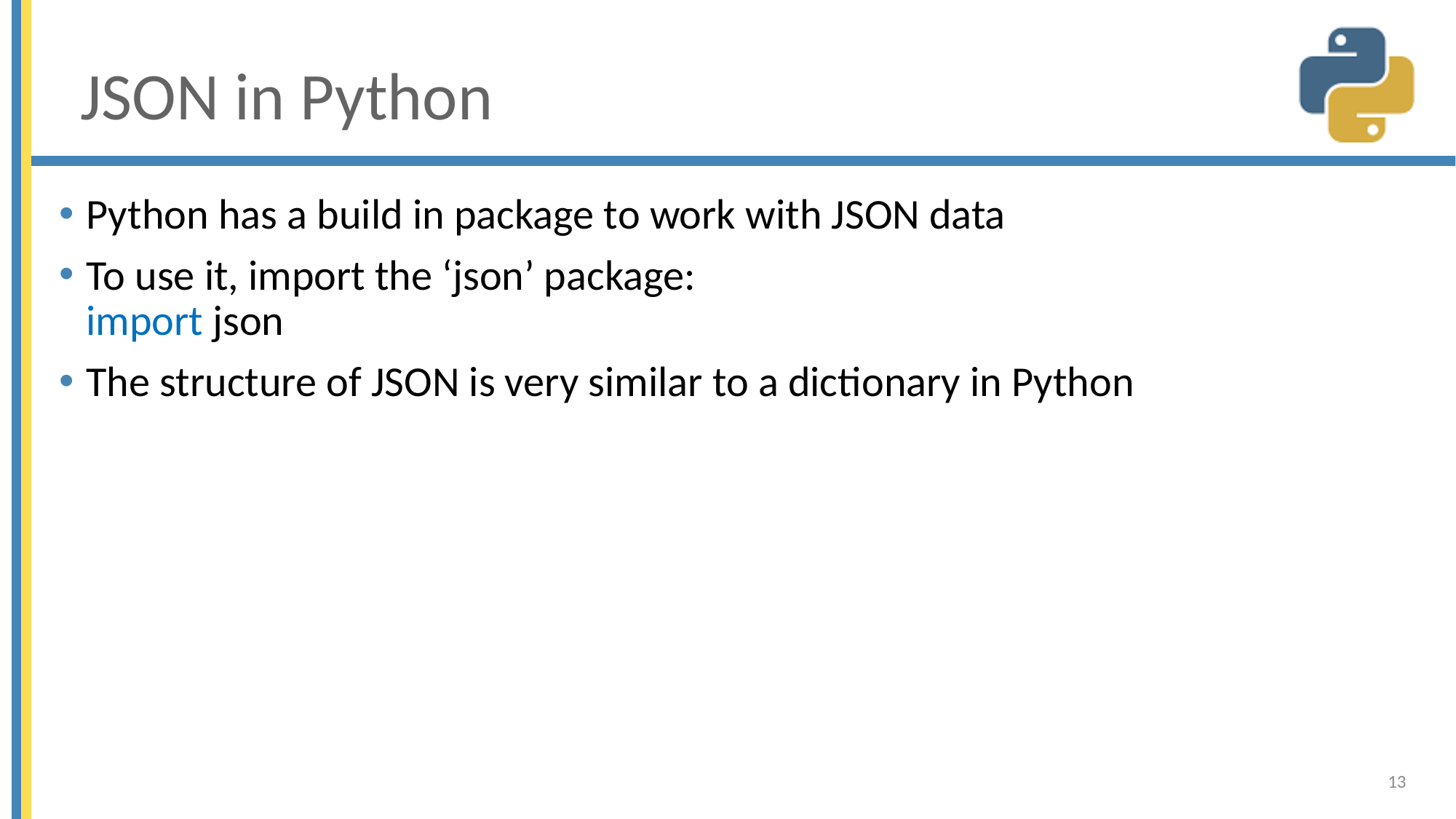

# JSON in Python
Python has a build in package to work with JSON data
To use it, import the ‘json’ package:
import json
The structure of JSON is very similar to a dictionary in Python
13